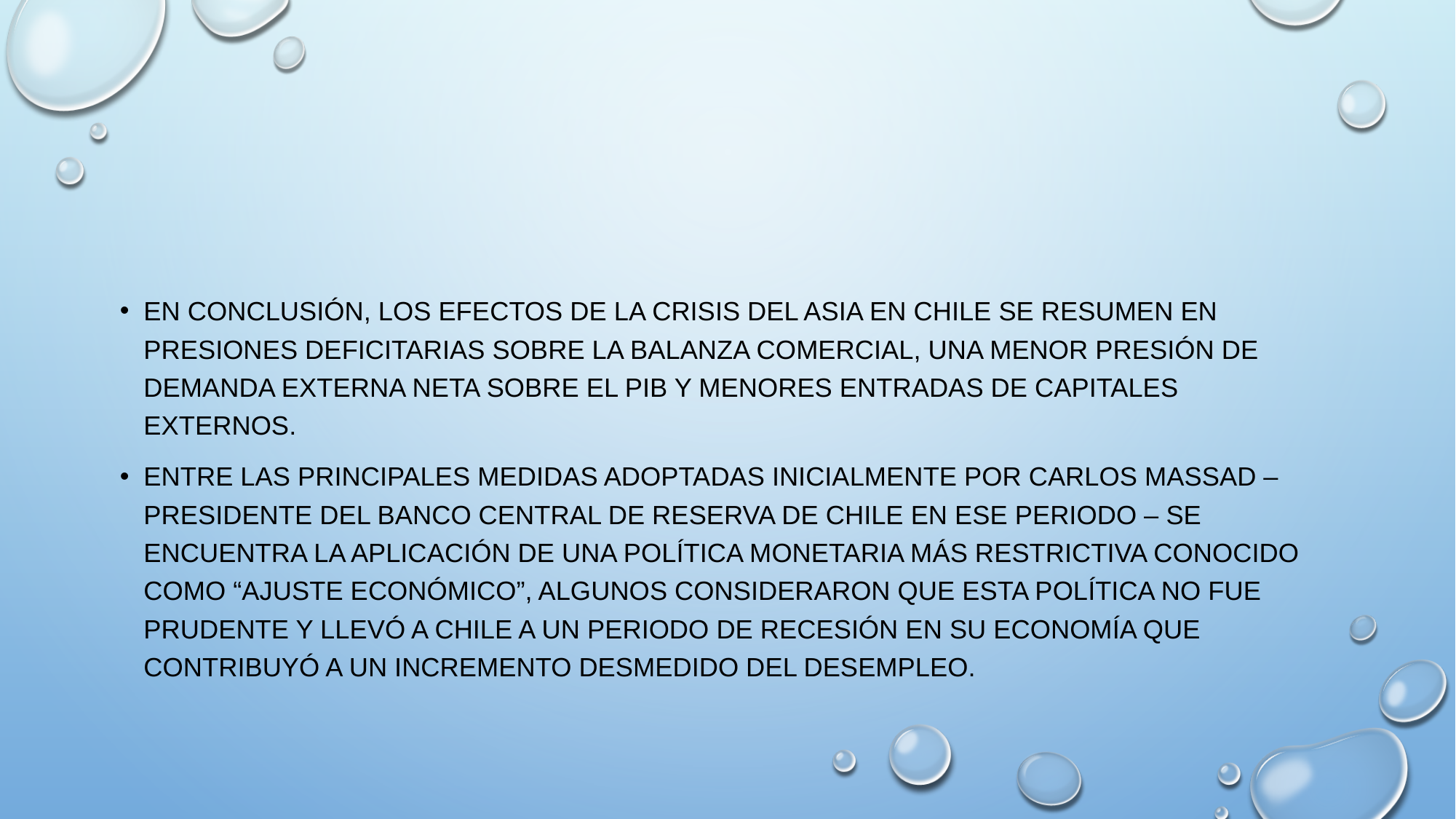

En conclusión, los efectos de la crisis del Asia en Chile se resumen en presiones deficitarias sobre la balanza comercial, una menor presión de demanda externa neta sobre el PIB y menores entradas de capitales externos.
Entre las principales medidas adoptadas inicialmente por Carlos Massad – Presidente del Banco Central de Reserva de Chile en ese periodo – se encuentra la aplicación de una política monetaria más restrictiva conocido como “Ajuste económico”, algunos consideraron que esta política no fue prudente y llevó a Chile a un periodo de recesión en su economía que contribuyó a un incremento desmedido del desempleo.